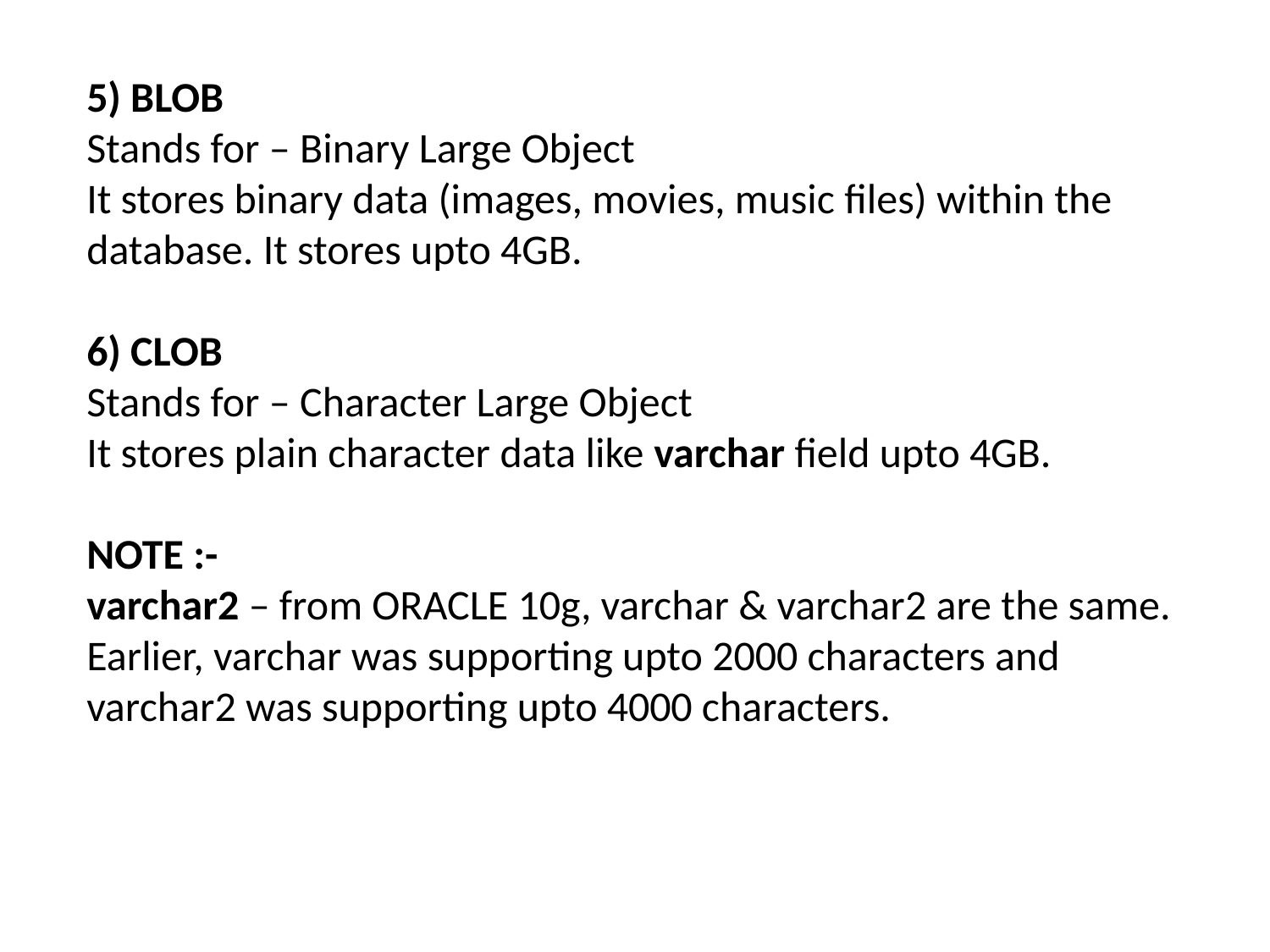

5) BLOB
Stands for – Binary Large Object
It stores binary data (images, movies, music files) within the database. It stores upto 4GB.

6) CLOB
Stands for – Character Large Object
It stores plain character data like varchar field upto 4GB.

NOTE :-
varchar2 – from ORACLE 10g, varchar & varchar2 are the same.
Earlier, varchar was supporting upto 2000 characters and varchar2 was supporting upto 4000 characters.